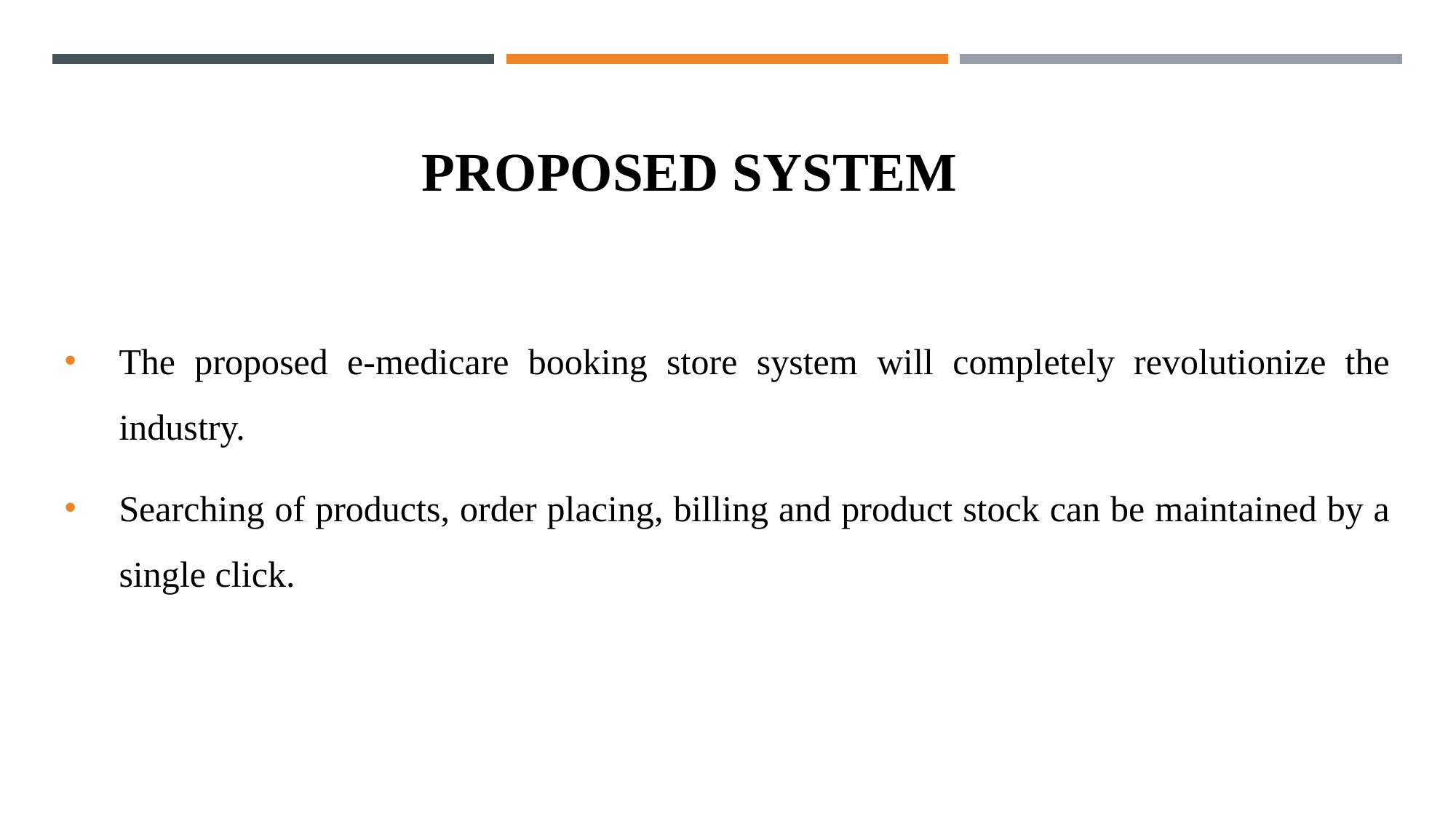

# PROPOSED SYSTEM
The proposed e-medicare booking store system will completely revolutionize the industry.
Searching of products, order placing, billing and product stock can be maintained by a single click.